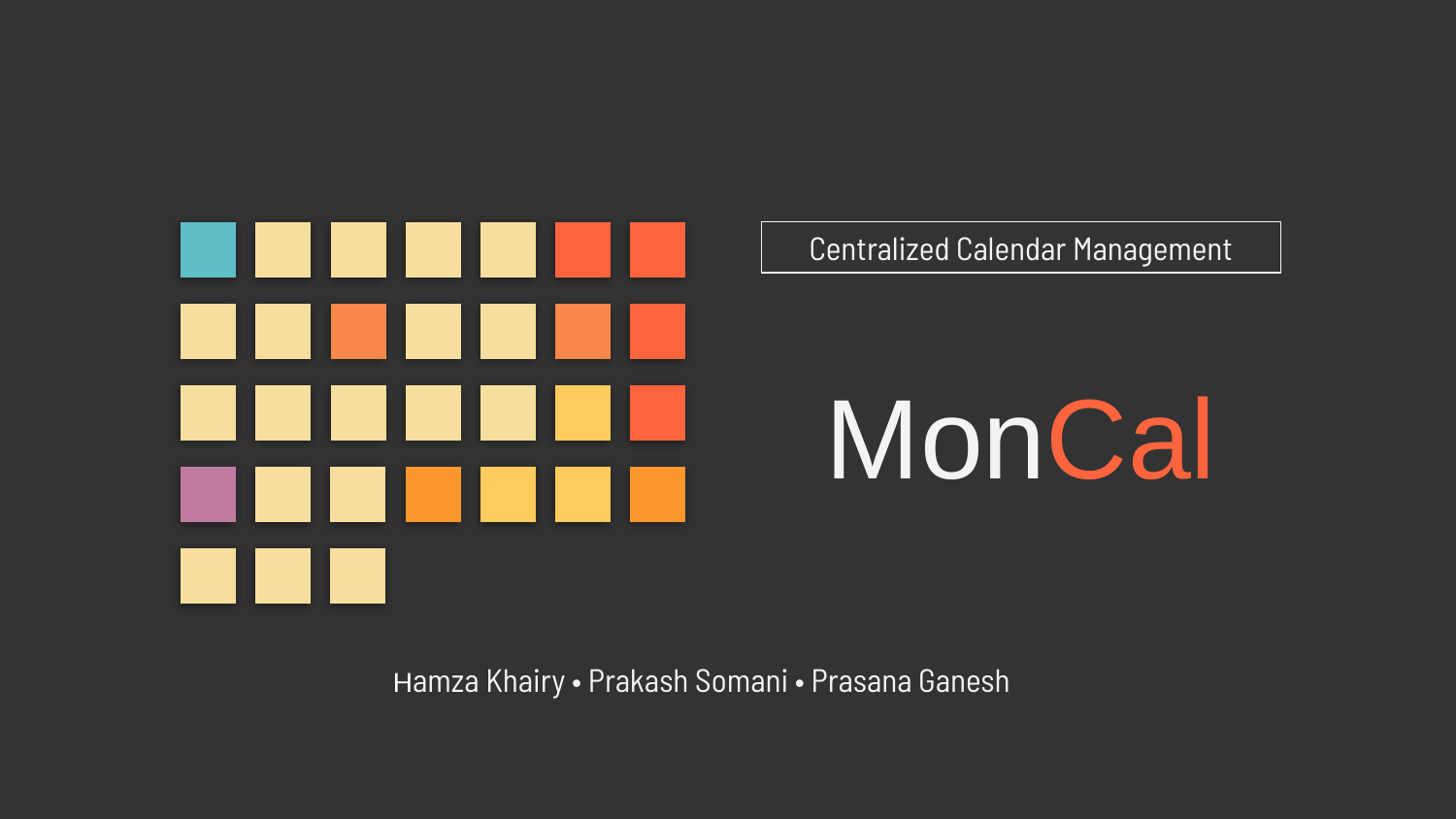

Centralized Calendar Management
# MonCal
Hamza Khairy • Prakash Somani • Prasana Ganesh